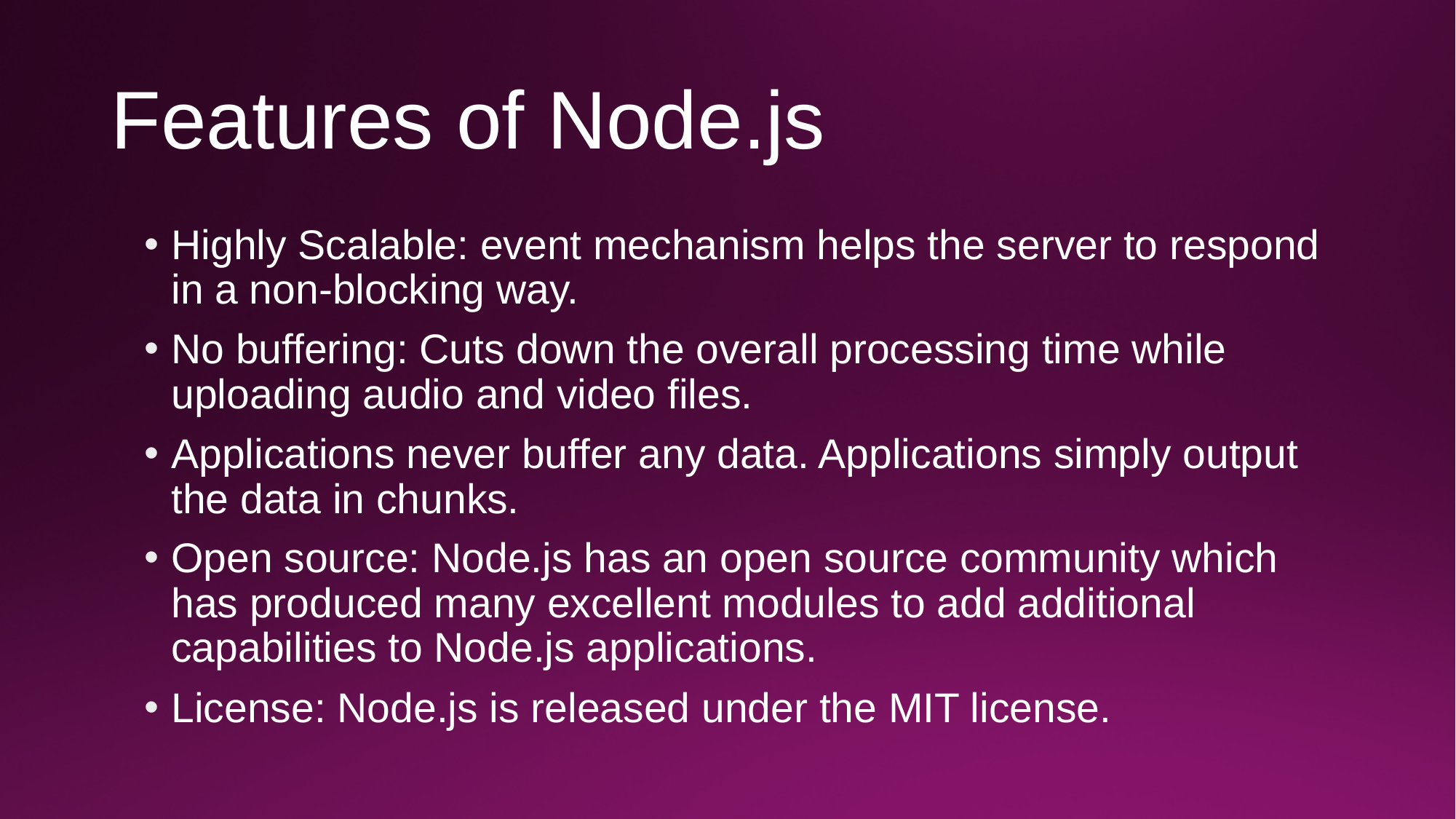

# Features of Node.js
Highly Scalable: event mechanism helps the server to respond in a non-blocking way.
No buffering: Cuts down the overall processing time while uploading audio and video files.
Applications never buffer any data. Applications simply output the data in chunks.
Open source: Node.js has an open source community which has produced many excellent modules to add additional capabilities to Node.js applications.
License: Node.js is released under the MIT license.